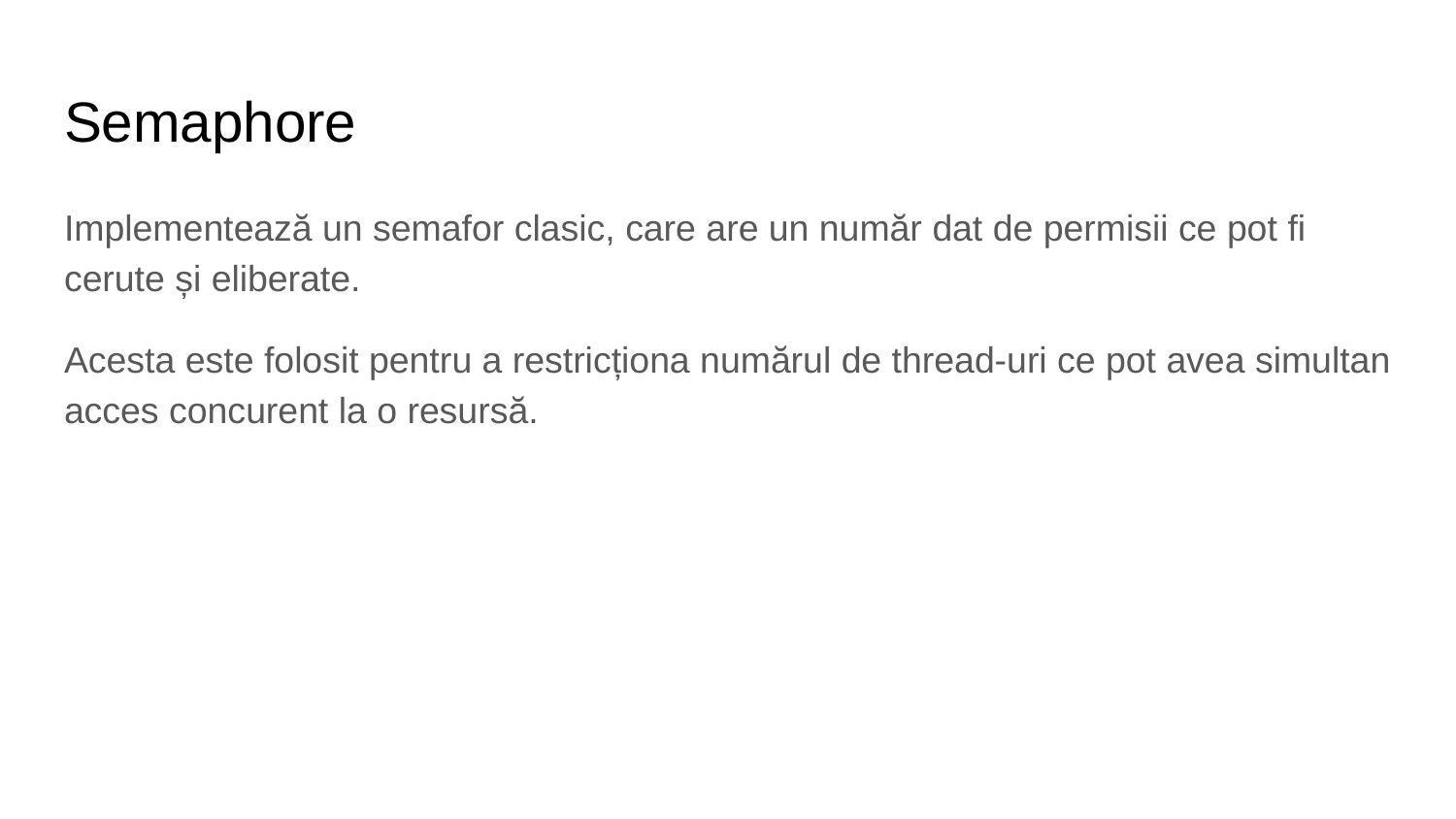

# Semaphore
Implementează un semafor clasic, care are un număr dat de permisii ce pot fi cerute și eliberate.
Acesta este folosit pentru a restricționa numărul de thread-uri ce pot avea simultan acces concurent la o resursă.